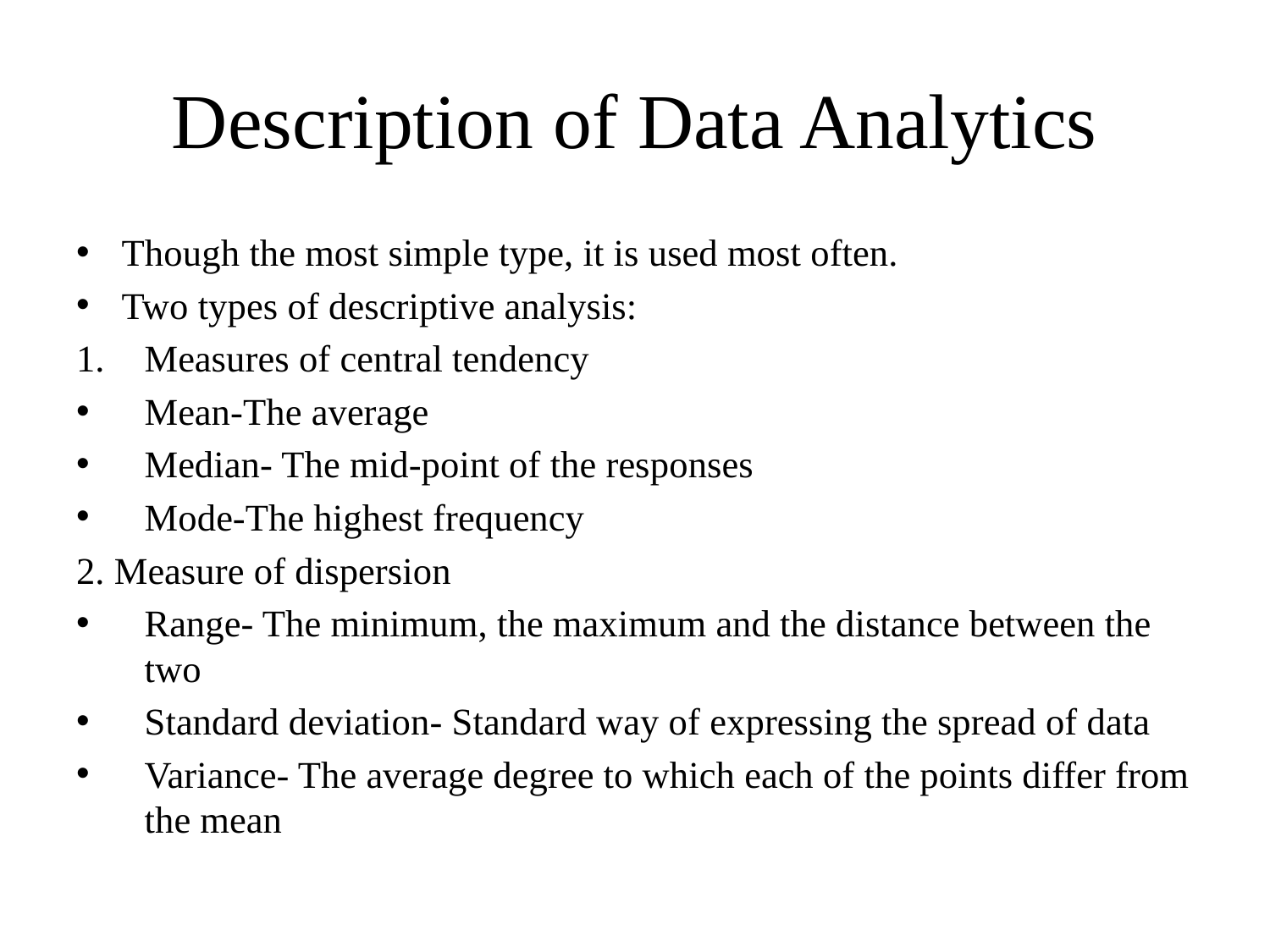

# Description of Data Analytics
Though the most simple type, it is used most often.
Two types of descriptive analysis:
Measures of central tendency
Mean-The average
Median- The mid-point of the responses
Mode-The highest frequency
2. Measure of dispersion
Range- The minimum, the maximum and the distance between the two
Standard deviation- Standard way of expressing the spread of data
Variance- The average degree to which each of the points differ from the mean